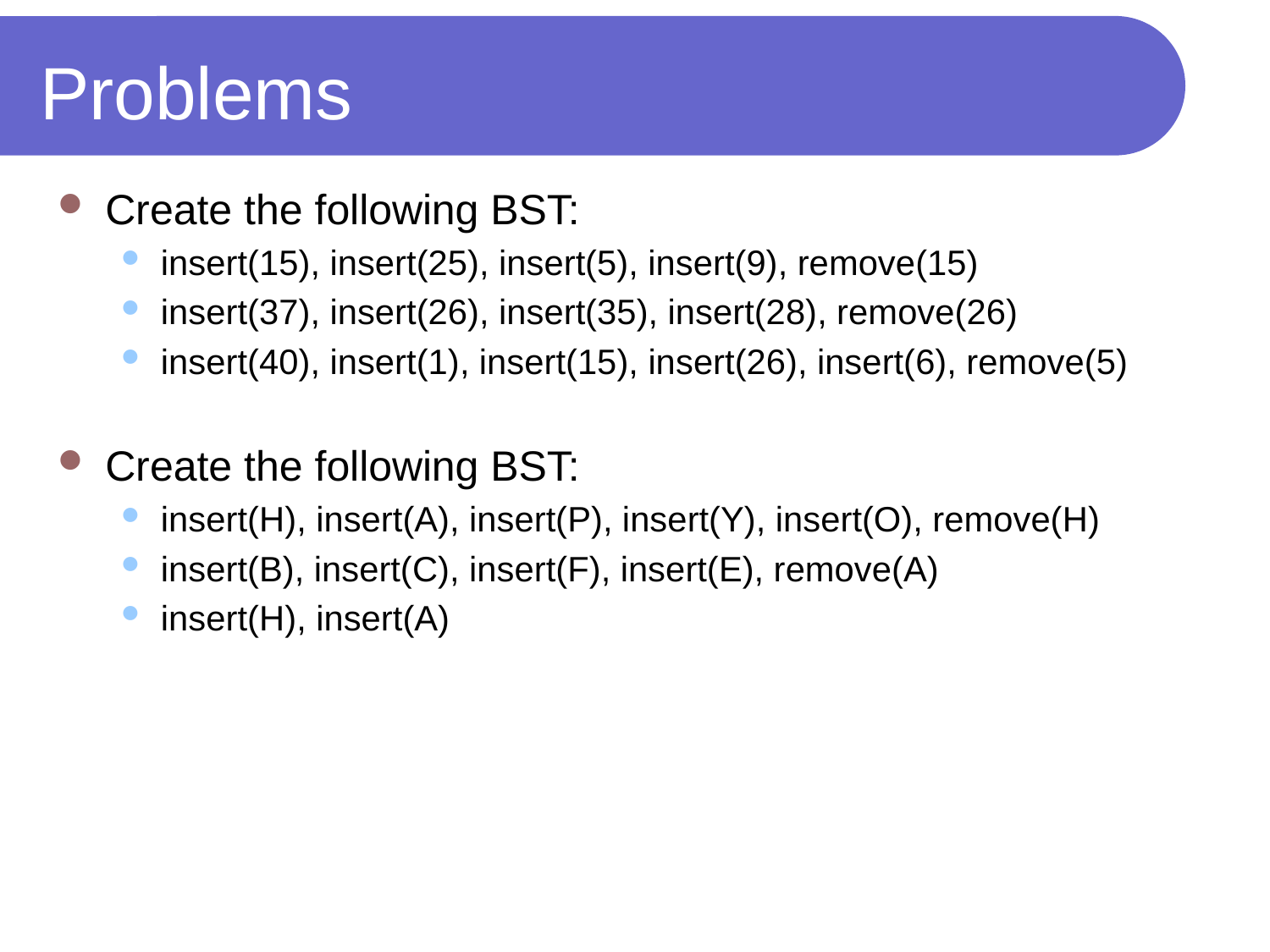

# Problems
Create the following BST:
insert(15), insert(25), insert(5), insert(9), remove(15)
insert(37), insert(26), insert(35), insert(28), remove(26)
insert(40), insert(1), insert(15), insert(26), insert(6), remove(5)

Create the following BST:
insert(H), insert(A), insert(P), insert(Y), insert(O), remove(H)
insert(B), insert(C), insert(F), insert(E), remove(A)
insert(H), insert(A)